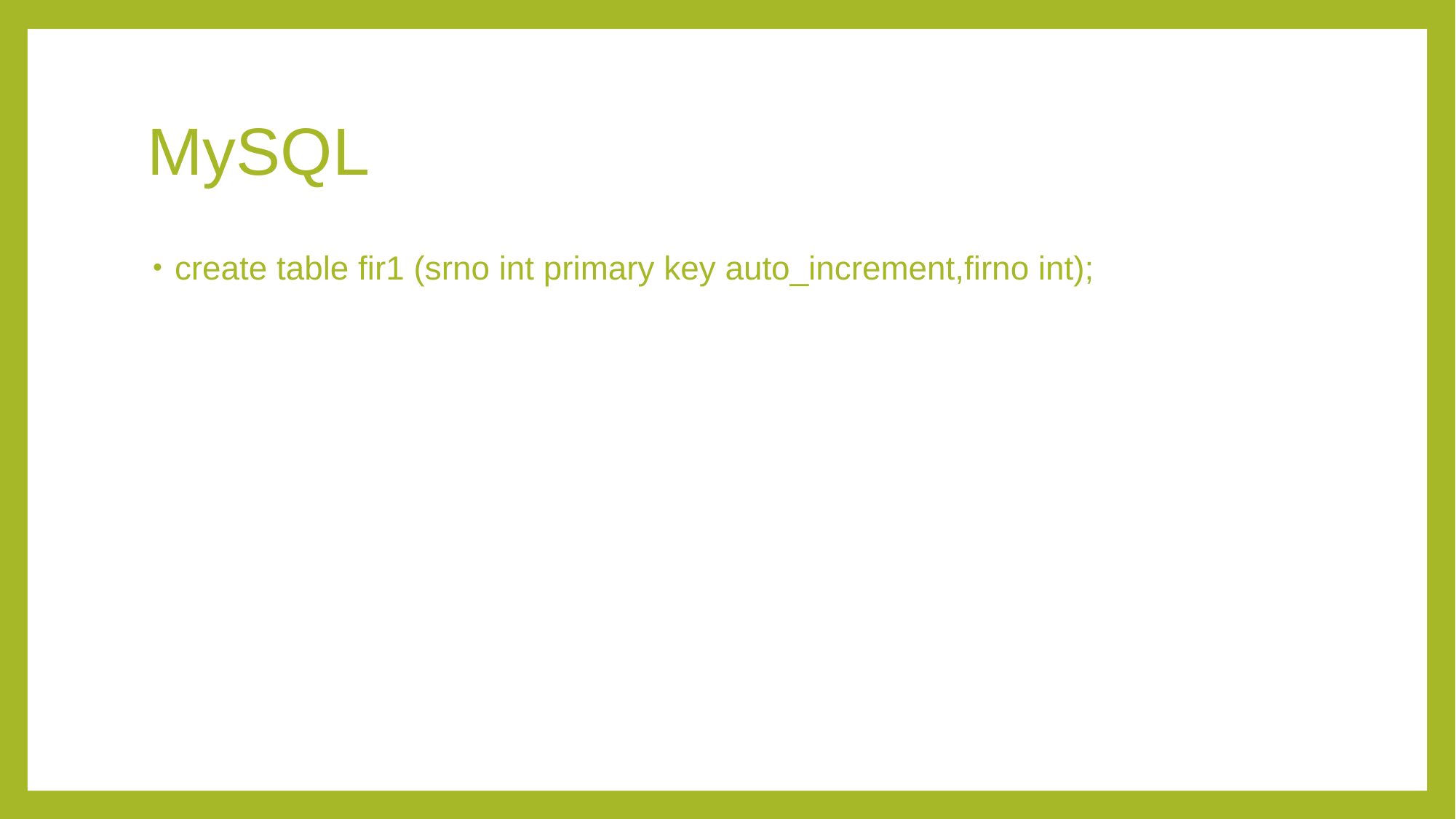

# MySQL
create table fir1 (srno int primary key auto_increment,firno int);